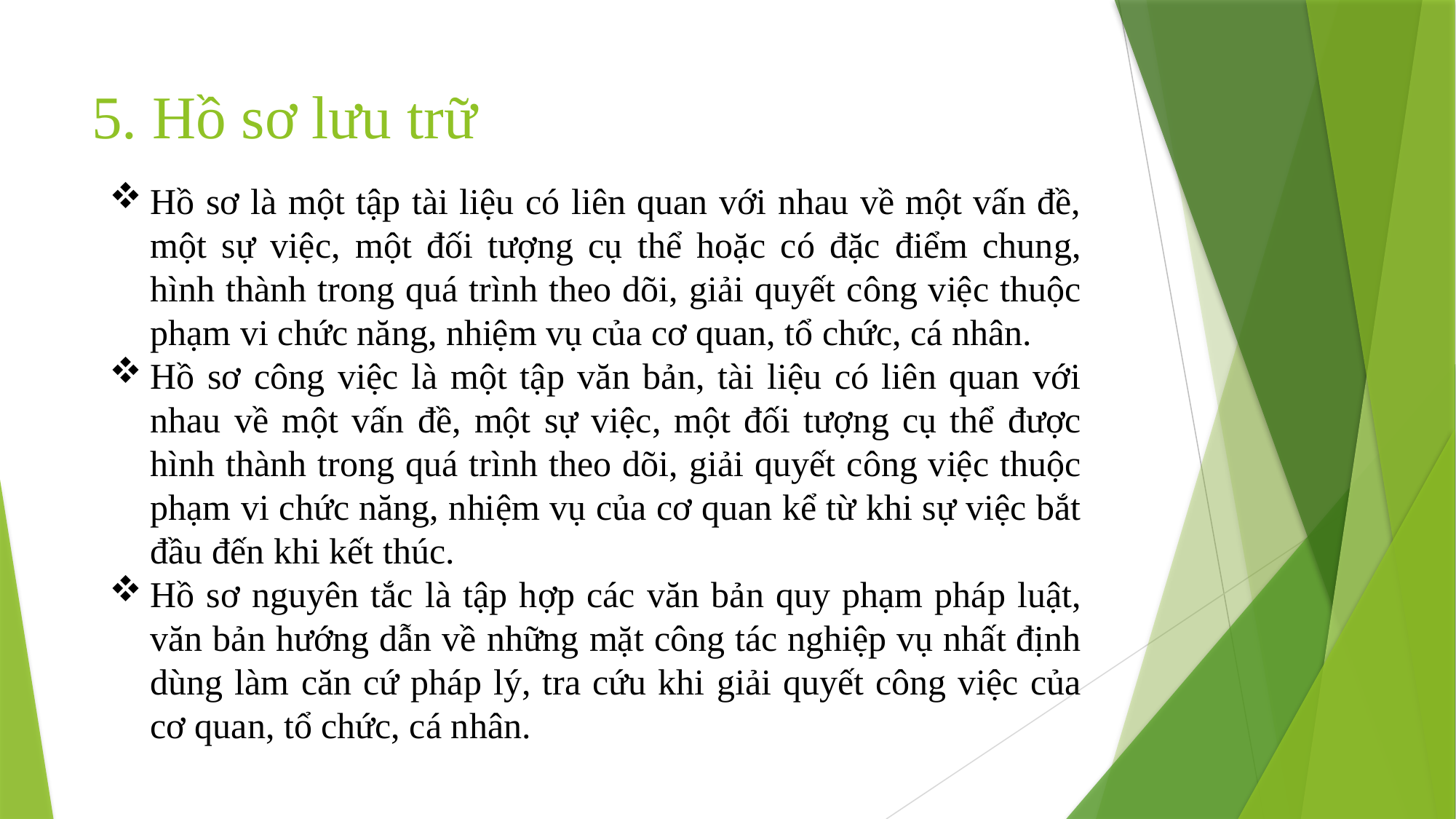

# 5. Hồ sơ lưu trữ
Hồ sơ là một tập tài liệu có liên quan với nhau về một vấn đề, một sự việc, một đối tượng cụ thể hoặc có đặc điểm chung, hình thành trong quá trình theo dõi, giải quyết công việc thuộc phạm vi chức năng, nhiệm vụ của cơ quan, tổ chức, cá nhân.
Hồ sơ công việc là một tập văn bản, tài liệu có liên quan với nhau về một vấn đề, một sự việc, một đối tượng cụ thể được hình thành trong quá trình theo dõi, giải quyết công việc thuộc phạm vi chức năng, nhiệm vụ của cơ quan kể từ khi sự việc bắt đầu đến khi kết thúc.
Hồ sơ nguyên tắc là tập hợp các văn bản quy phạm pháp luật, văn bản hướng dẫn về những mặt công tác nghiệp vụ nhất định dùng làm căn cứ pháp lý, tra cứu khi giải quyết công việc của cơ quan, tổ chức, cá nhân.